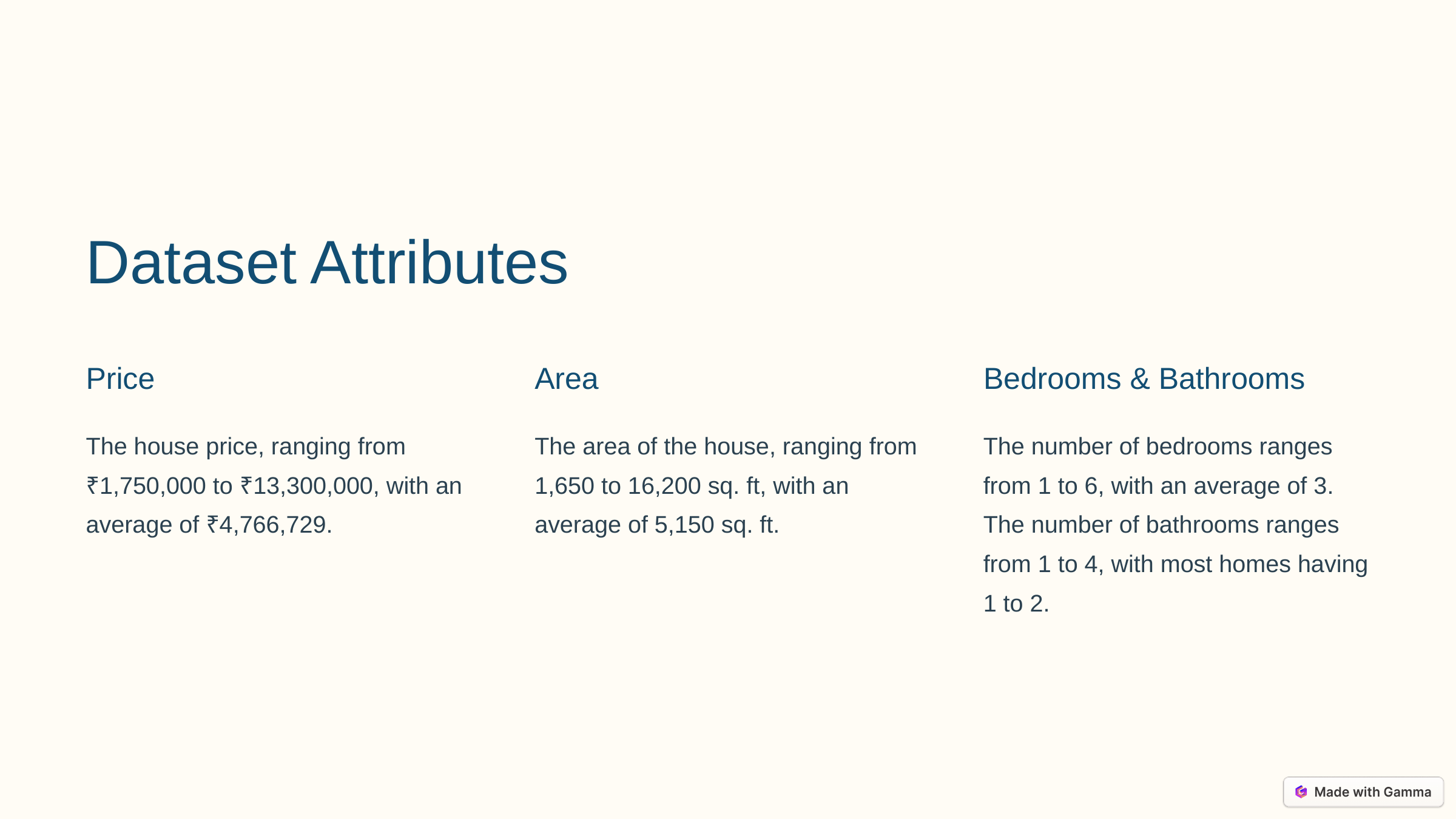

Dataset Attributes
Price
Area
Bedrooms & Bathrooms
The house price, ranging from ₹1,750,000 to ₹13,300,000, with an average of ₹4,766,729.
The area of the house, ranging from 1,650 to 16,200 sq. ft, with an average of 5,150 sq. ft.
The number of bedrooms ranges from 1 to 6, with an average of 3. The number of bathrooms ranges from 1 to 4, with most homes having 1 to 2.